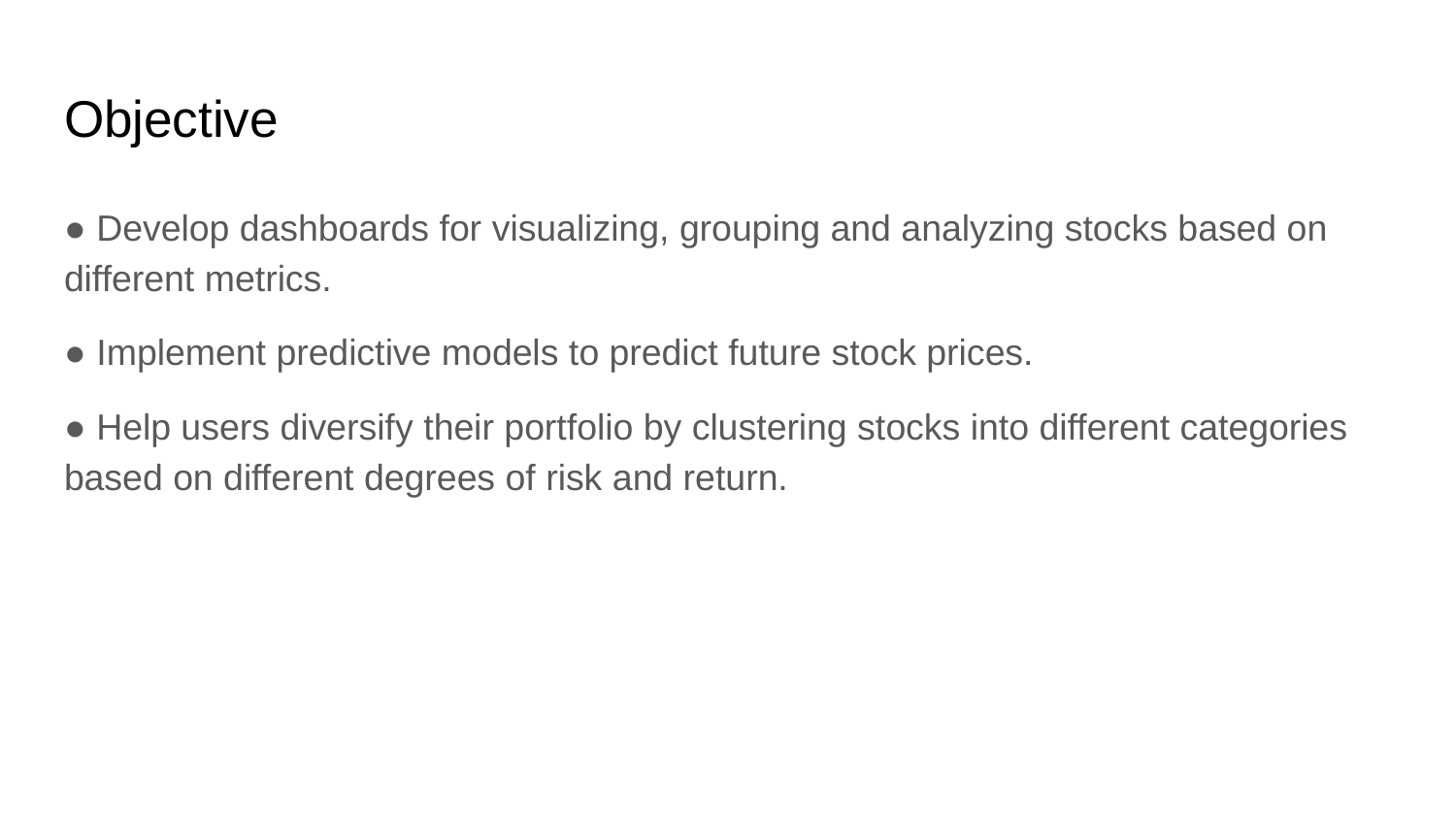

# Objective
● Develop dashboards for visualizing, grouping and analyzing stocks based on different metrics.
● Implement predictive models to predict future stock prices.
● Help users diversify their portfolio by clustering stocks into different categories based on different degrees of risk and return.